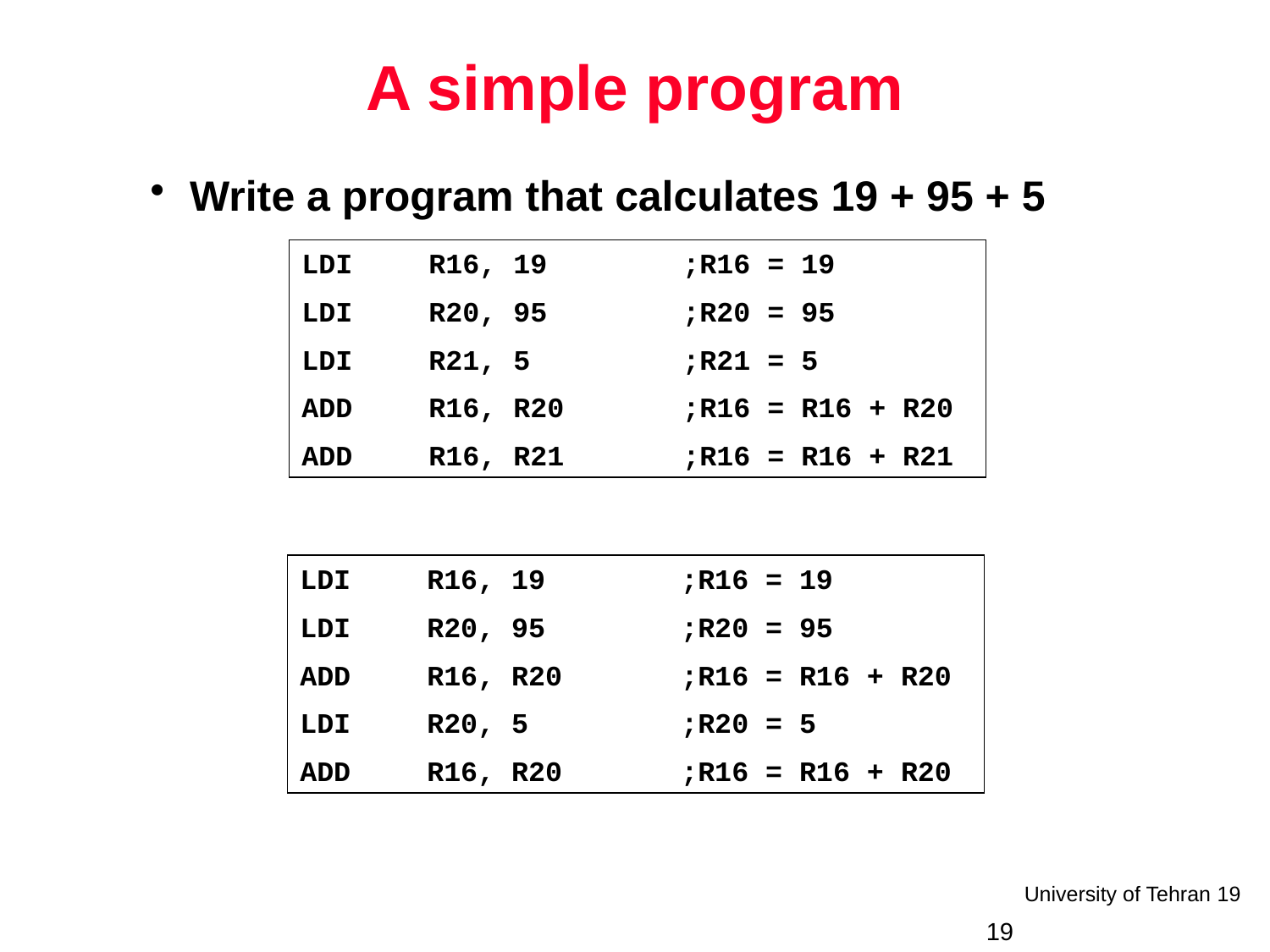

# A simple program
Write a program that calculates 19 + 95 + 5

LDI	R16, 19		;R16 = 19
LDI	R20, 95		;R20 = 95
LDI	R21, 5		;R21 = 5
ADD	R16, R20	;R16 = R16 + R20
ADD	R16, R21	;R16 = R16 + R21
LDI	R16, 19		;R16 = 19
LDI	R20, 95		;R20 = 95
ADD	R16, R20	;R16 = R16 + R20
LDI	R20, 5		;R20 = 5
ADD	R16, R20	;R16 = R16 + R20
19